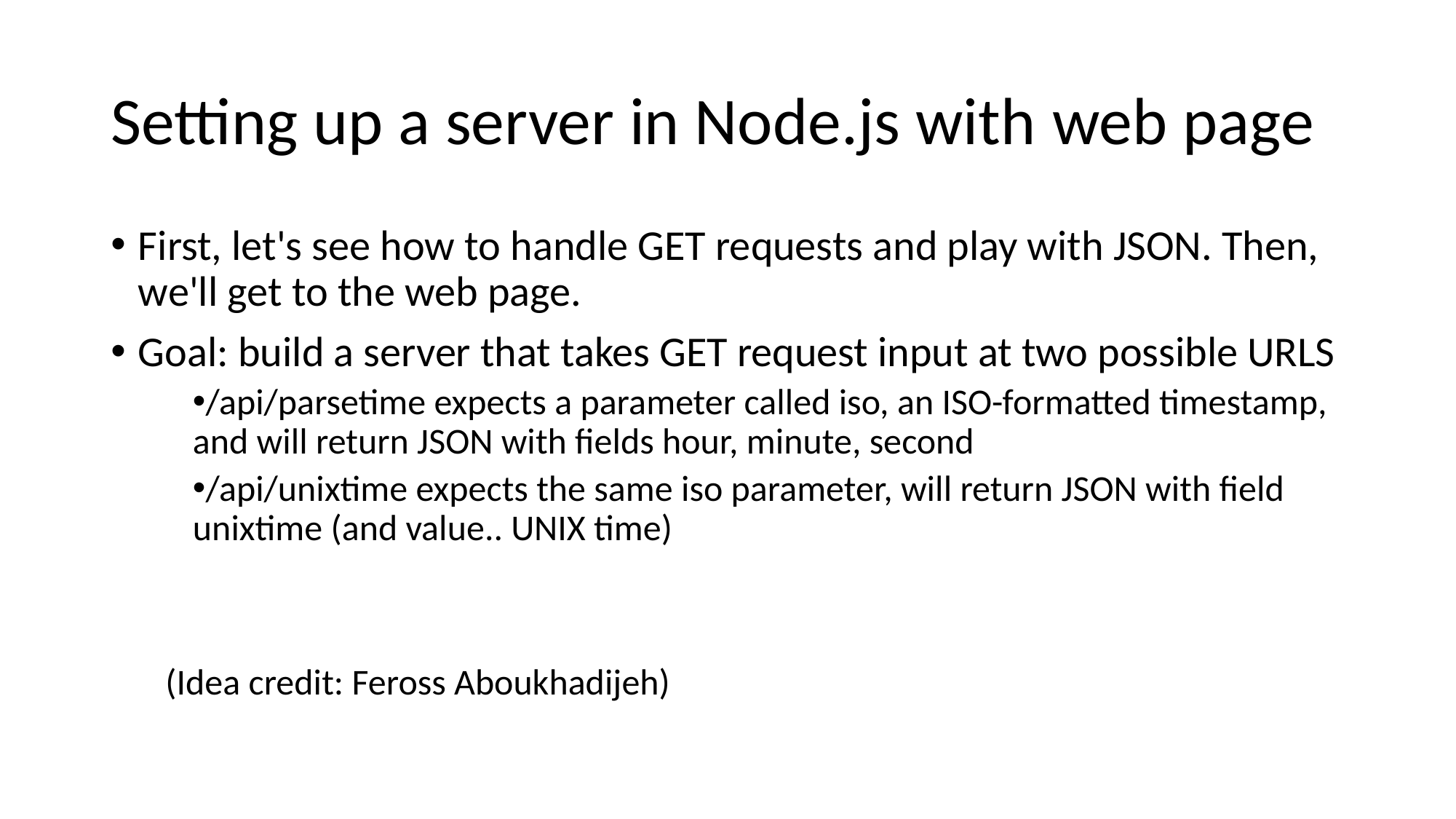

# Setting up a server in Node.js with web page
First, let's see how to handle GET requests and play with JSON. Then, we'll get to the web page.
Goal: build a server that takes GET request input at two possible URLS
/api/parsetime expects a parameter called iso, an ISO-formatted timestamp, and will return JSON with fields hour, minute, second
/api/unixtime expects the same iso parameter, will return JSON with field unixtime (and value.. UNIX time)

(Idea credit: Feross Aboukhadijeh)